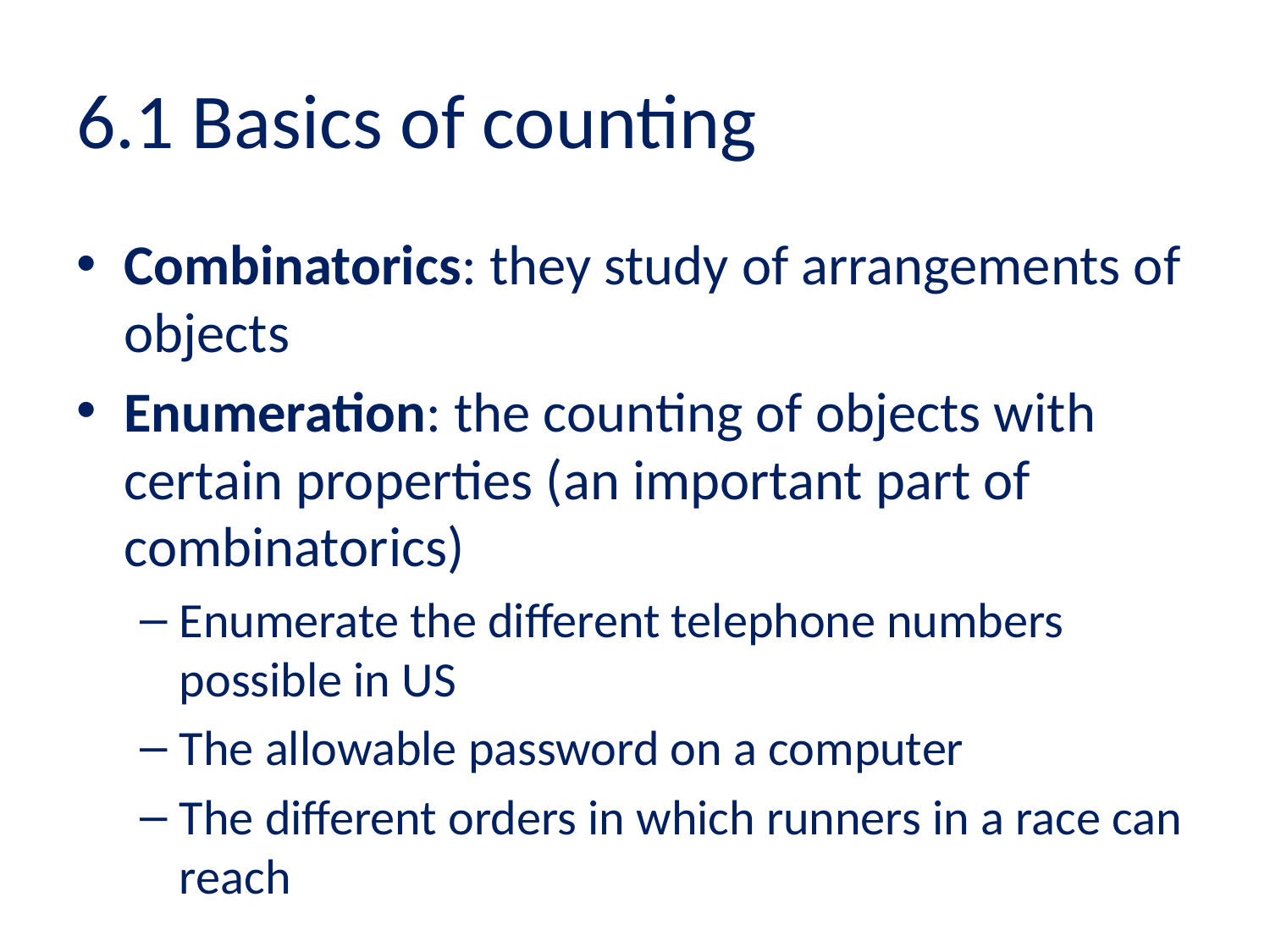

# 6.1 Basics of counting
Combinatorics: they study of arrangements of objects
Enumeration: the counting of objects with certain properties (an important part of combinatorics)
Enumerate the different telephone numbers possible in US
The allowable password on a computer
The different orders in which runners in a race can reach
2